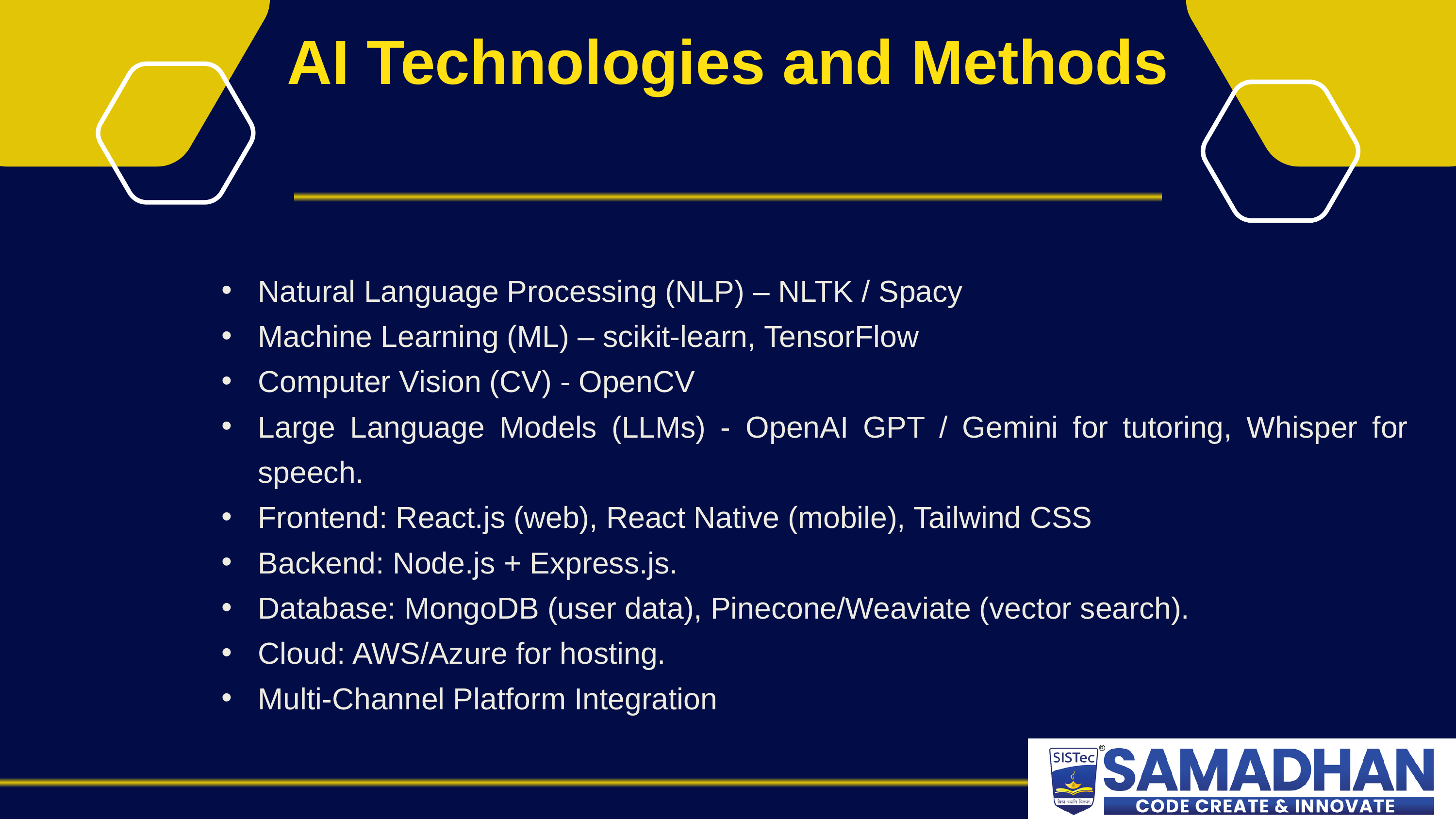

AI Technologies and Methods

Natural Language Processing (NLP) – NLTK / Spacy
Machine Learning (ML) – scikit-learn, TensorFlow
Computer Vision (CV) - OpenCV
Large Language Models (LLMs) - OpenAI GPT / Gemini for tutoring, Whisper for speech.
Frontend: React.js (web), React Native (mobile), Tailwind CSS
Backend: Node.js + Express.js.
Database: MongoDB (user data), Pinecone/Weaviate (vector search).
Cloud: AWS/Azure for hosting.
Multi-Channel Platform Integration